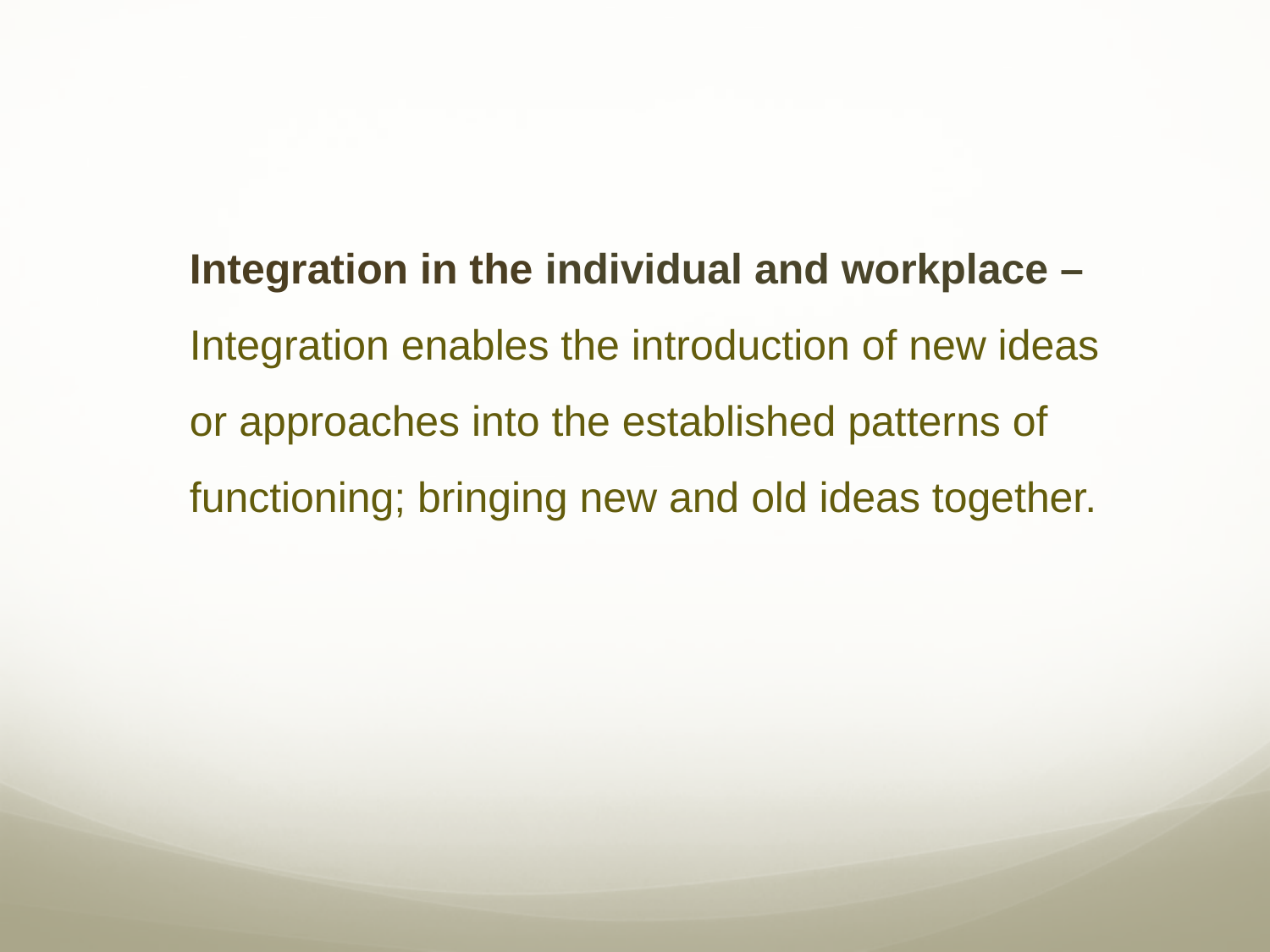

Integration in the individual and workplace –Integration enables the introduction of new ideas or approaches into the established patterns of functioning; bringing new and old ideas together.